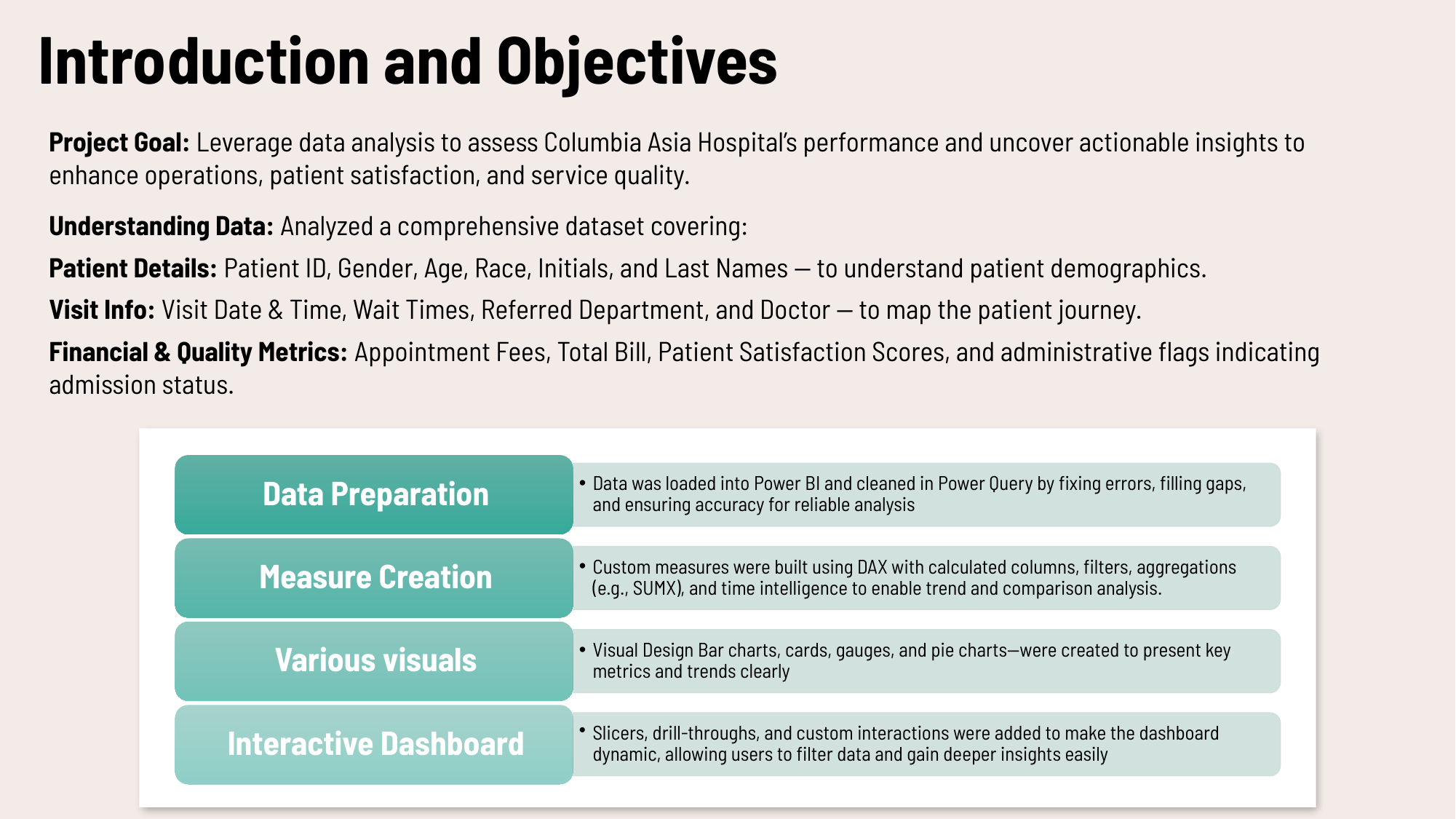

# Introduction and Objectives
Project Goal: Leverage data analysis to assess Columbia Asia Hospital’s performance and uncover actionable insights to enhance operations, patient satisfaction, and service quality.
Understanding Data: Analyzed a comprehensive dataset covering:
Patient Details: Patient ID, Gender, Age, Race, Initials, and Last Names — to understand patient demographics.
Visit Info: Visit Date & Time, Wait Times, Referred Department, and Doctor — to map the patient journey.
Financial & Quality Metrics: Appointment Fees, Total Bill, Patient Satisfaction Scores, and administrative flags indicating admission status.

Data was loaded into Power BI and cleaned in Power Query by fixing errors, filling gaps, and ensuring accuracy for reliable analysis
Data Preparation
Custom measures were built using DAX with calculated columns, filters, aggregations (e.g., SUMX), and time intelligence to enable trend and comparison analysis.
Measure Creation
Visual Design Bar charts, cards, gauges, and pie charts—were created to present key metrics and trends clearly
Various visuals
Slicers, drill-throughs, and custom interactions were added to make the dashboard dynamic, allowing users to filter data and gain deeper insights easily
Interactive Dashboard